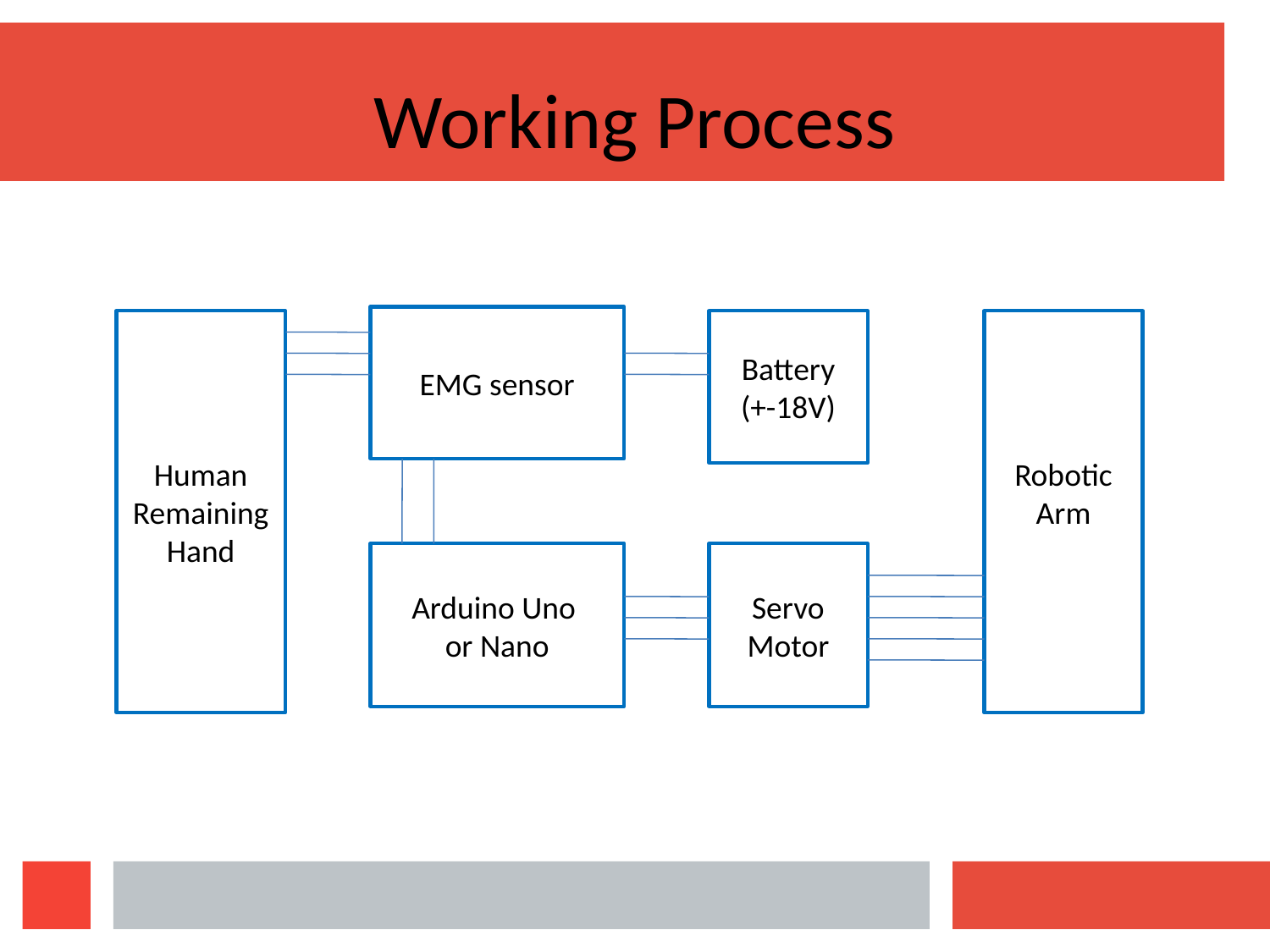

Working Process
EMG sensor
Human
Remaining Hand
Battery
(+-18V)
Robotic Arm

Arduino Uno
or Nano
Servo Motor